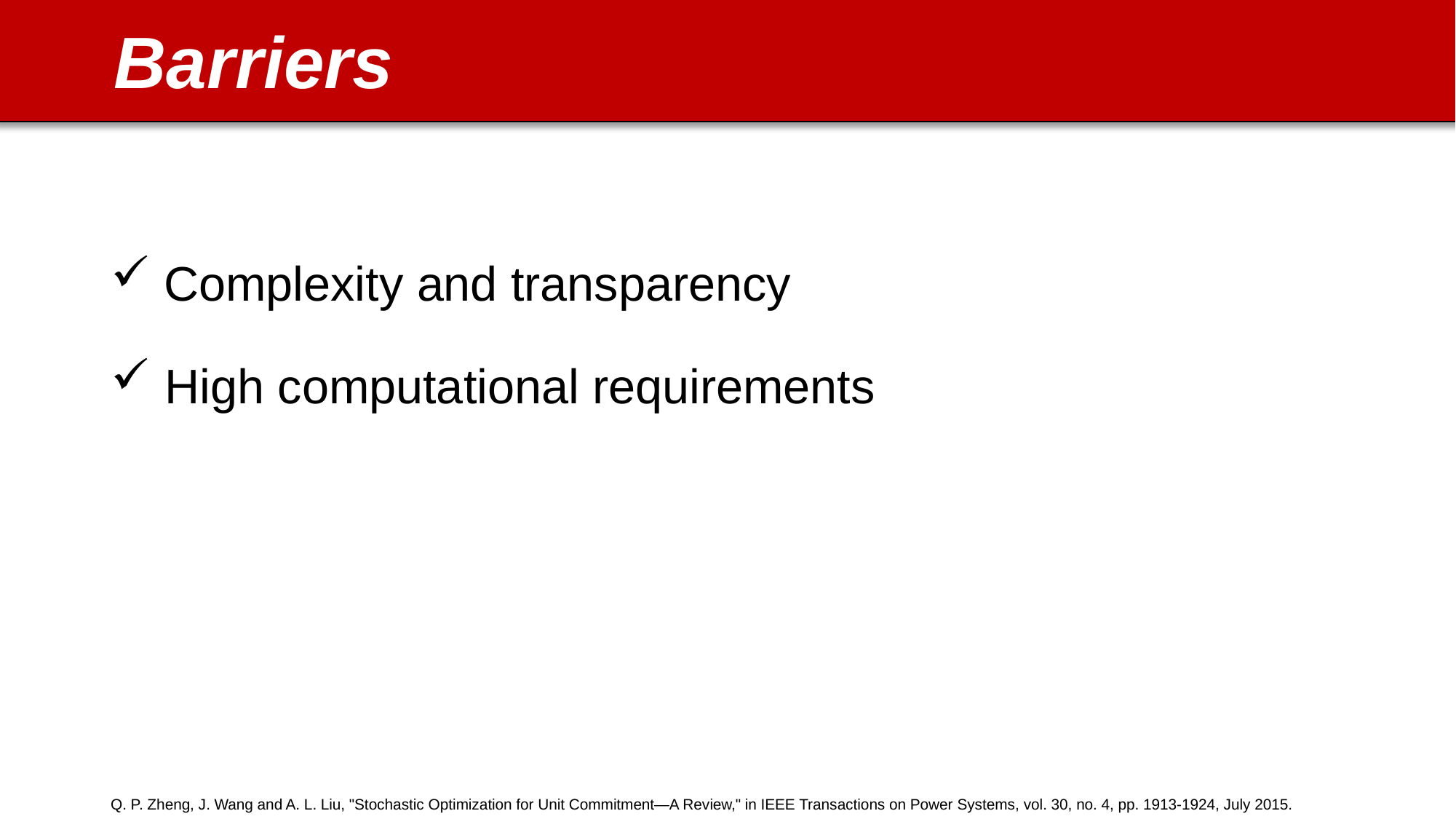

Barriers
﻿ Complexity and transparency
 High computational requirements

Q. P. Zheng, J. Wang and A. L. Liu, "Stochastic Optimization for Unit Commitment—A Review," in IEEE Transactions on Power Systems, vol. 30, no. 4, pp. 1913-1924, July 2015.